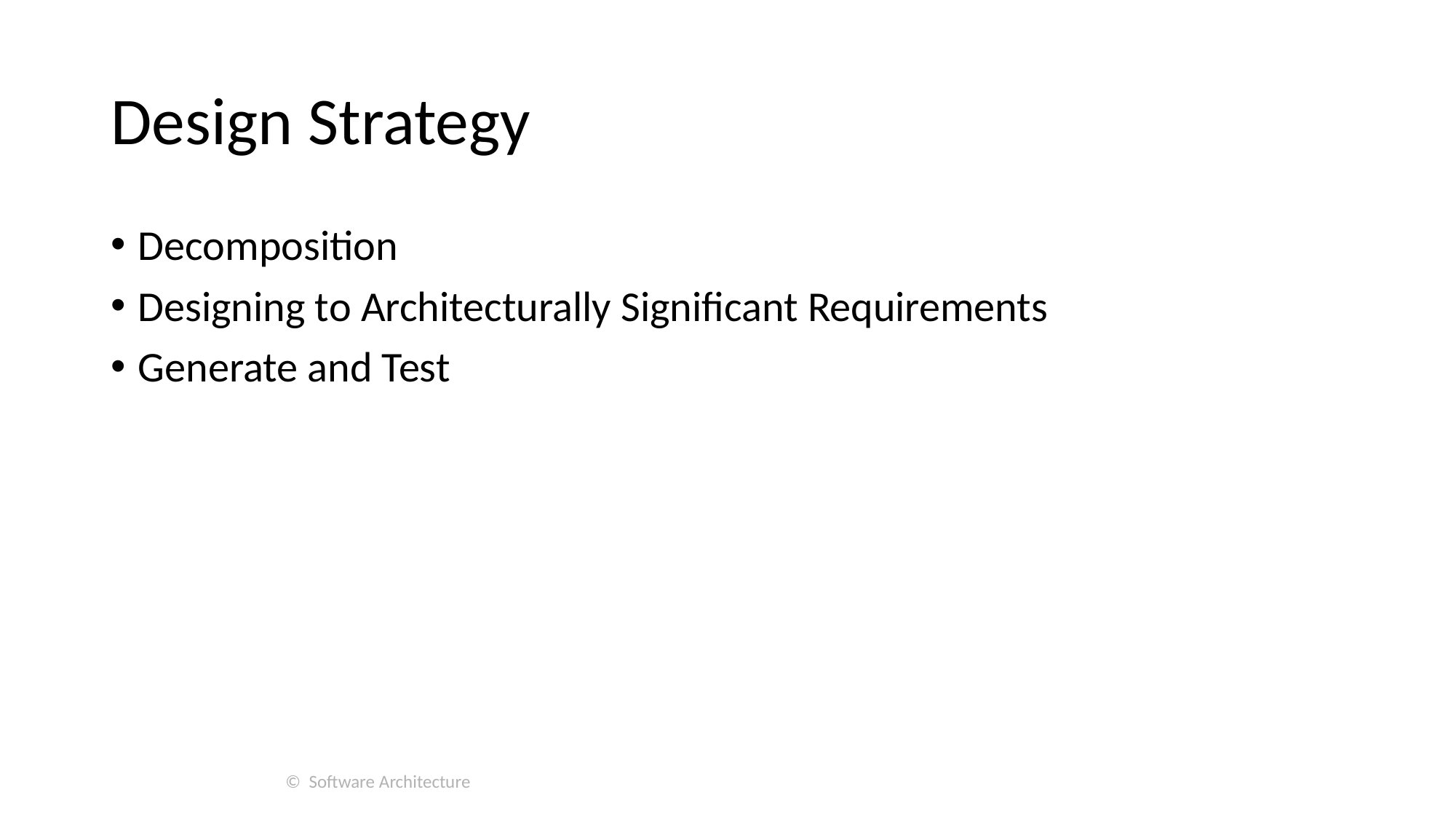

# Design Strategy
Decomposition
Designing to Architecturally Significant Requirements
Generate and Test
©  Software Architecture